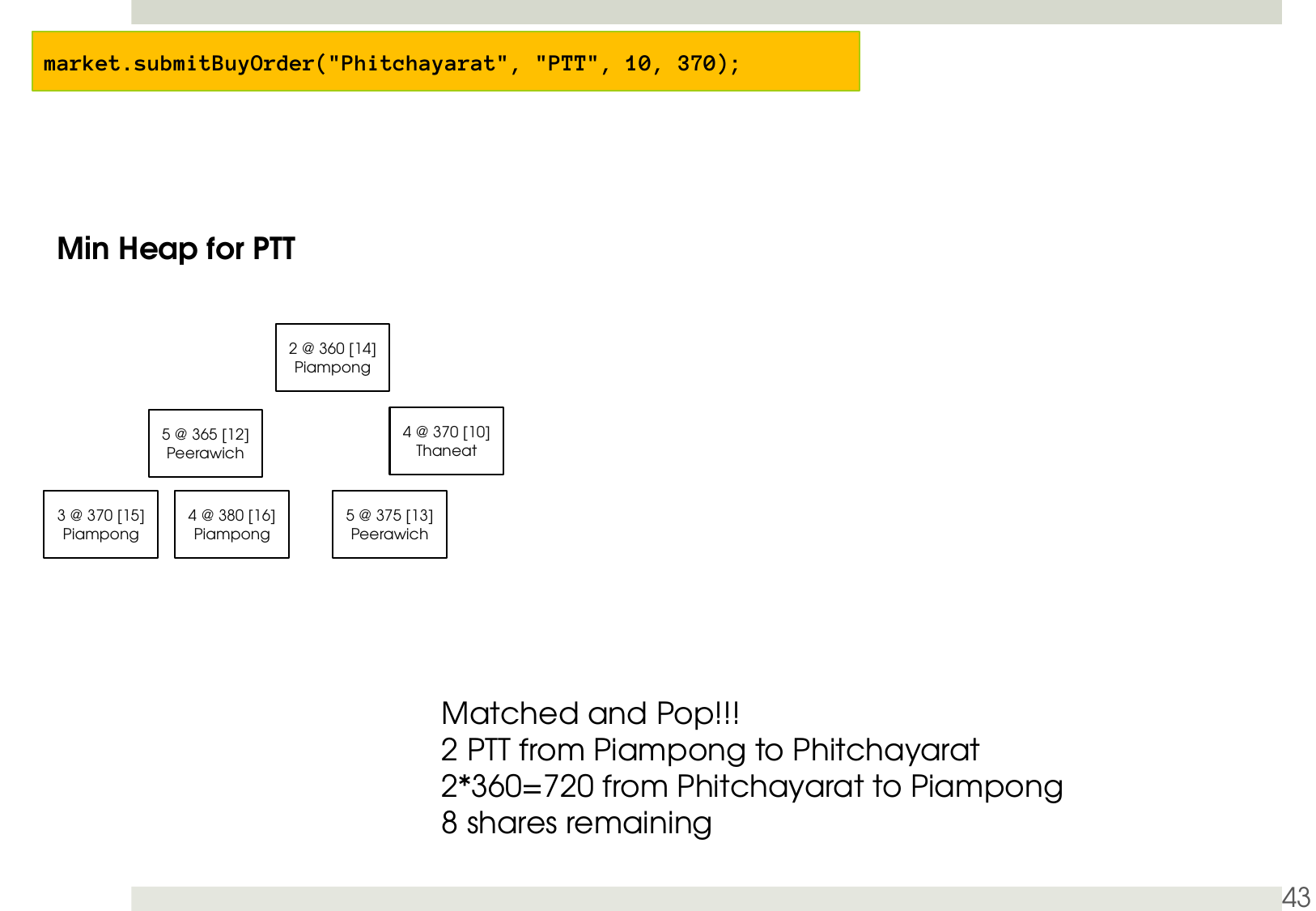

market.submitBuyOrder("Phitchayarat", "PTT", 10, 370);
Min Heap for PTT
2 @ 360 [14]
Piampong
4 @ 370 [10]
Thaneat
5 @ 365 [12]
Peerawich
4 @ 380 [16]
Piampong
3 @ 370 [15]
Piampong
5 @ 375 [13]
Peerawich
Matched and Pop!!!
2 PTT from Piampong to Phitchayarat
2*360=720 from Phitchayarat to Piampong
8 shares remaining
43